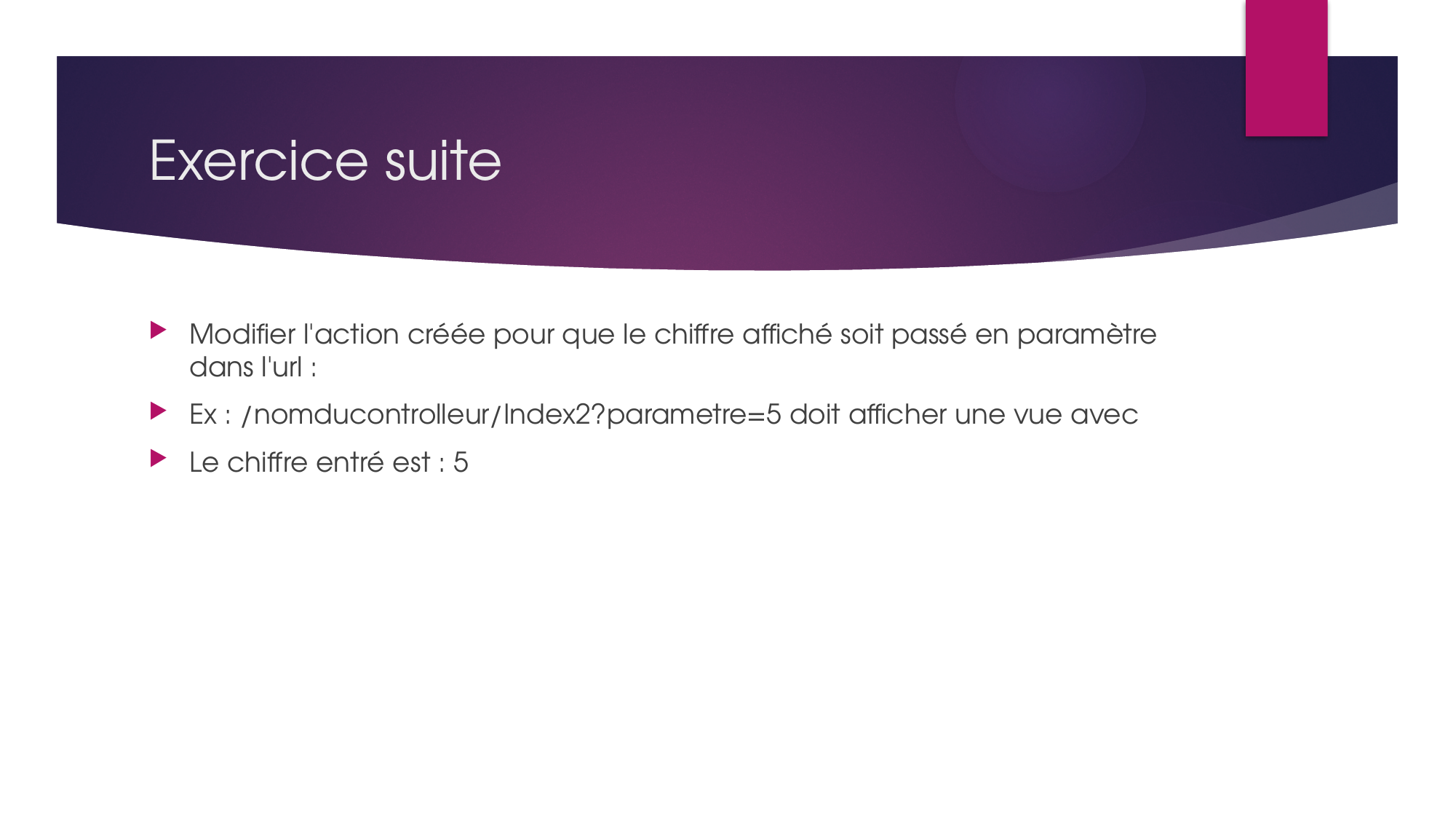

# Exercice suite
Modifier l'action créée pour que le chiffre affiché soit passé en paramètre dans l'url :
Ex : /nomducontrolleur/Index2?parametre=5 doit afficher une vue avec
Le chiffre entré est : 5